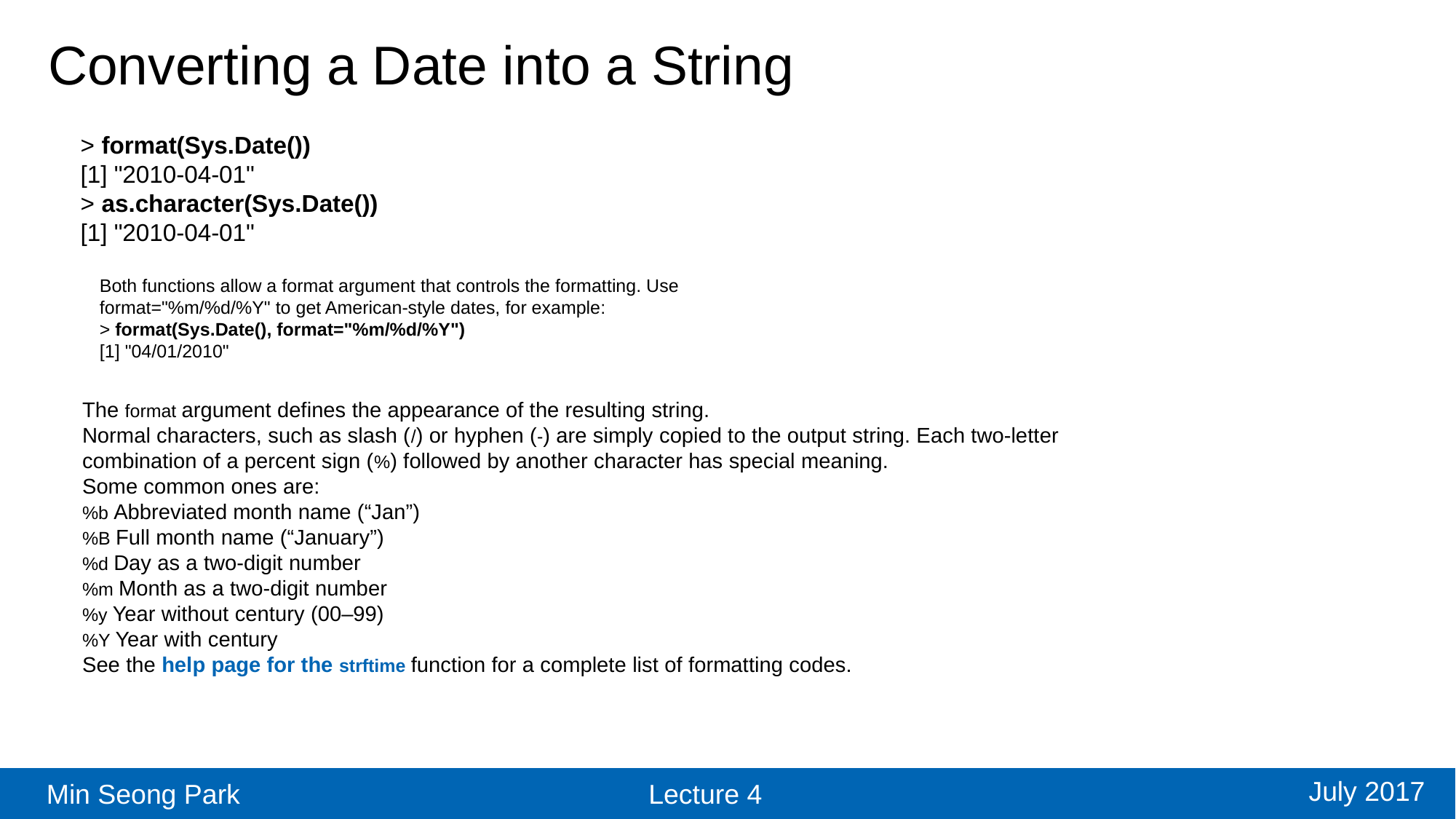

Converting a Date into a String
> format(Sys.Date())
[1] "2010-04-01"
> as.character(Sys.Date())
[1] "2010-04-01"
Both functions allow a format argument that controls the formatting. Use
format="%m/%d/%Y" to get American-style dates, for example:
> format(Sys.Date(), format="%m/%d/%Y")
[1] "04/01/2010"
The format argument defines the appearance of the resulting string.
Normal characters, such as slash (/) or hyphen (-) are simply copied to the output string. Each two-letter
combination of a percent sign (%) followed by another character has special meaning.
Some common ones are:
%b Abbreviated month name (“Jan”)
%B Full month name (“January”)
%d Day as a two-digit number
%m Month as a two-digit number
%y Year without century (00–99)
%Y Year with century
See the help page for the strftime function for a complete list of formatting codes.

July 2017
Min Seong Park
Lecture 4